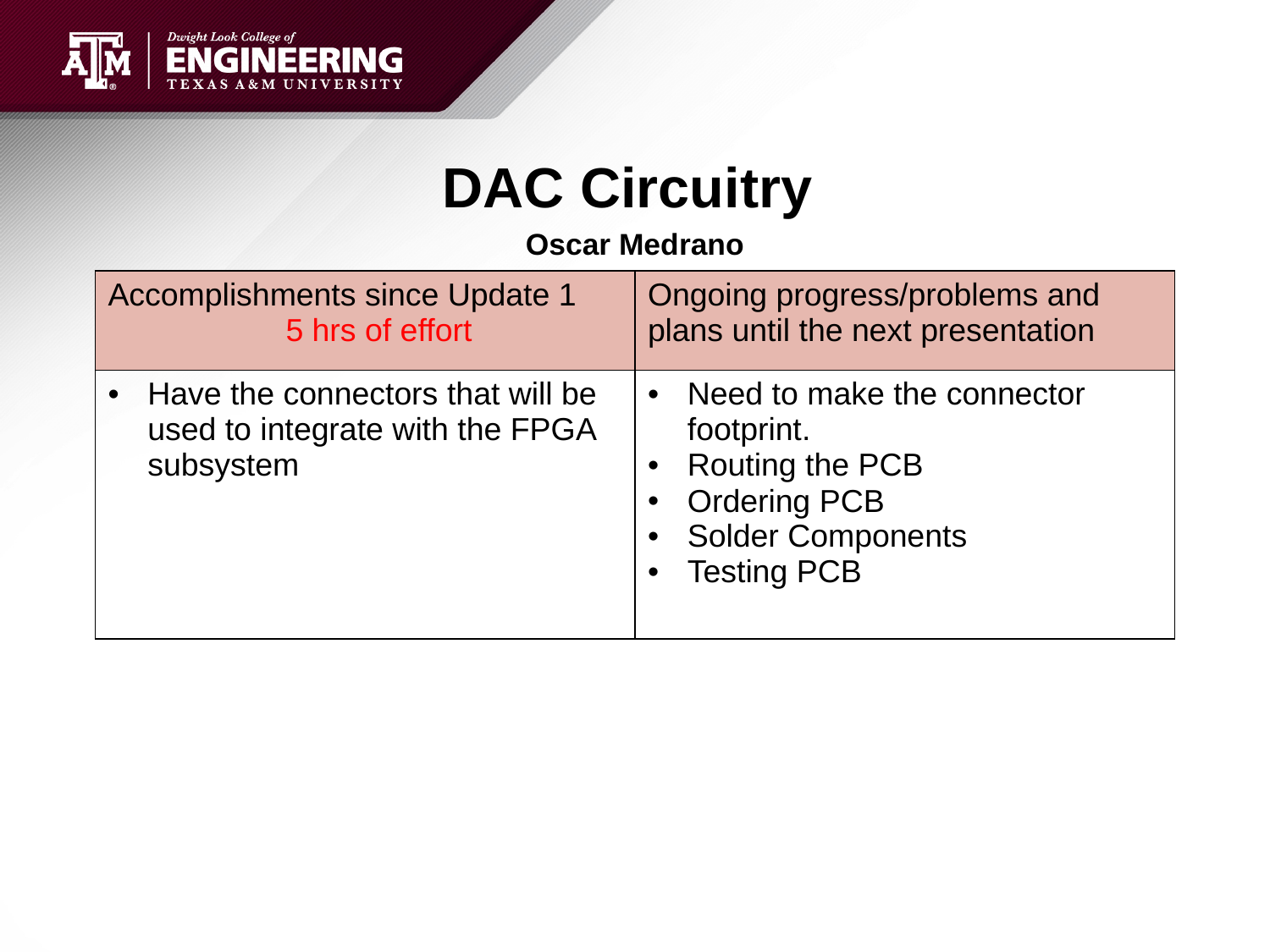

# DAC Circuitry
Oscar Medrano
| Accomplishments since Update 1 5 hrs of effort | Ongoing progress/problems and plans until the next presentation |
| --- | --- |
| Have the connectors that will be used to integrate with the FPGA subsystem | Need to make the connector footprint. Routing the PCB Ordering PCB Solder Components Testing PCB |